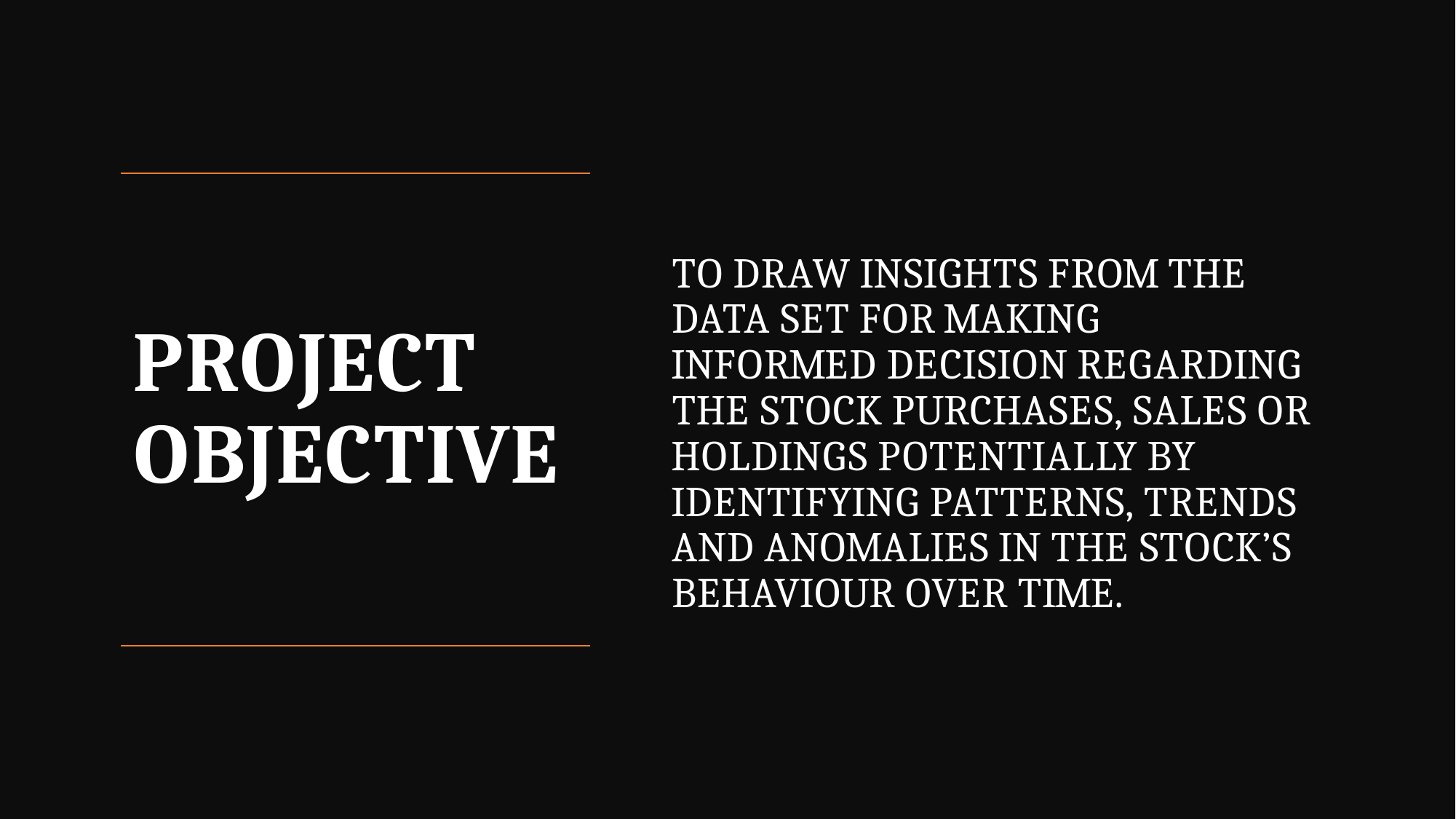

# PROJECT OBJECTIVE
TO DRAW INSIGHTS FROM THE DATA SET FOR MAKING INFORMED DECISION REGARDING THE STOCK PURCHASES, SALES OR HOLDINGS POTENTIALLY BY IDENTIFYING PATTERNS, TRENDS AND ANOMALIES IN THE STOCK’S BEHAVIOUR OVER TIME.